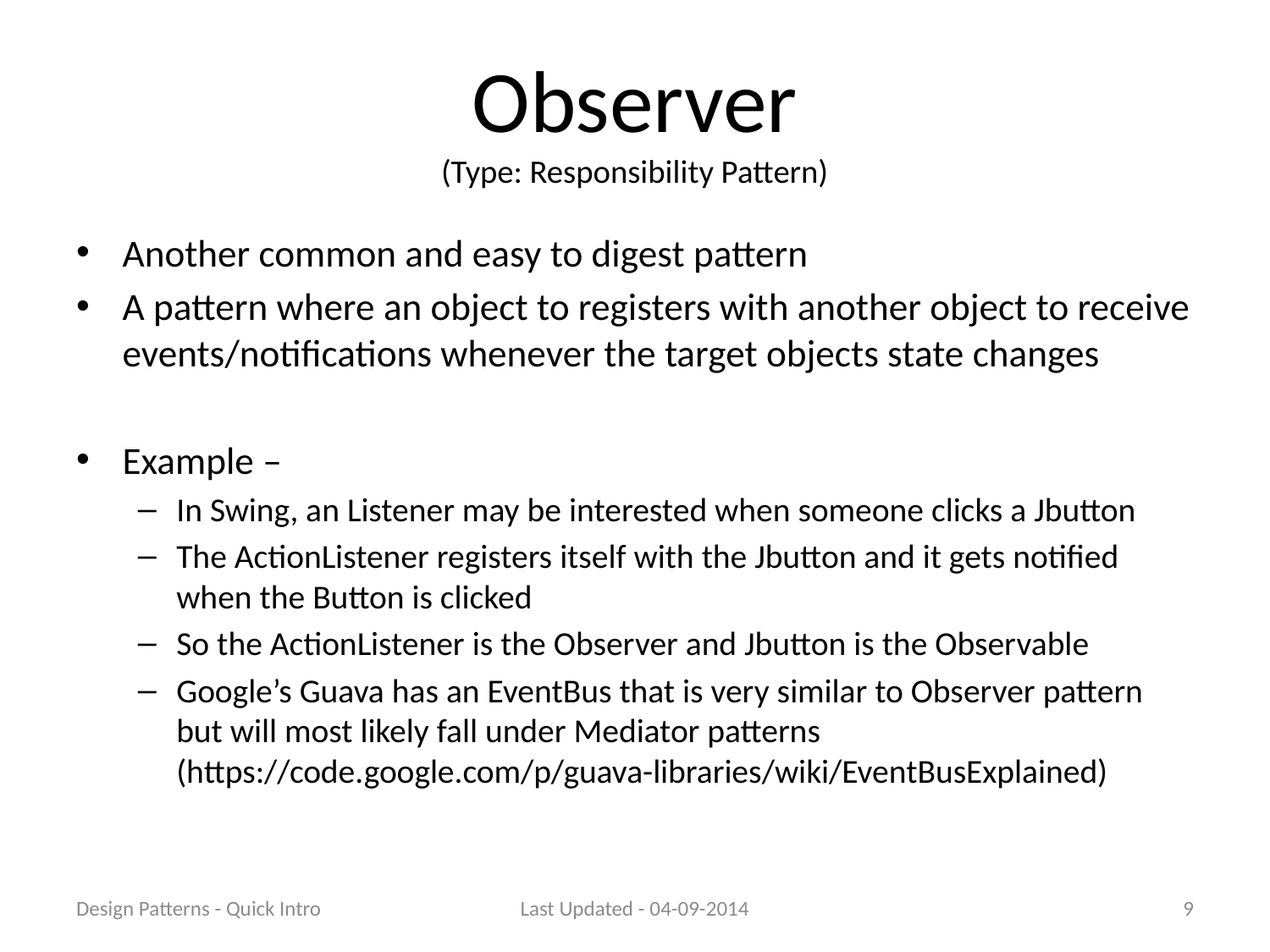

# Observer (Type: Responsibility Pattern)
Another common and easy to digest pattern
A pattern where an object to registers with another object to receive events/notifications whenever the target objects state changes

Example –
In Swing, an Listener may be interested when someone clicks a Jbutton
The ActionListener registers itself with the Jbutton and it gets notified when the Button is clicked
So the ActionListener is the Observer and Jbutton is the Observable
Google’s Guava has an EventBus that is very similar to Observer pattern but will most likely fall under Mediator patterns (https://code.google.com/p/guava-libraries/wiki/EventBusExplained)
Design Patterns - Quick Intro
Last Updated - 04-09-2014
9